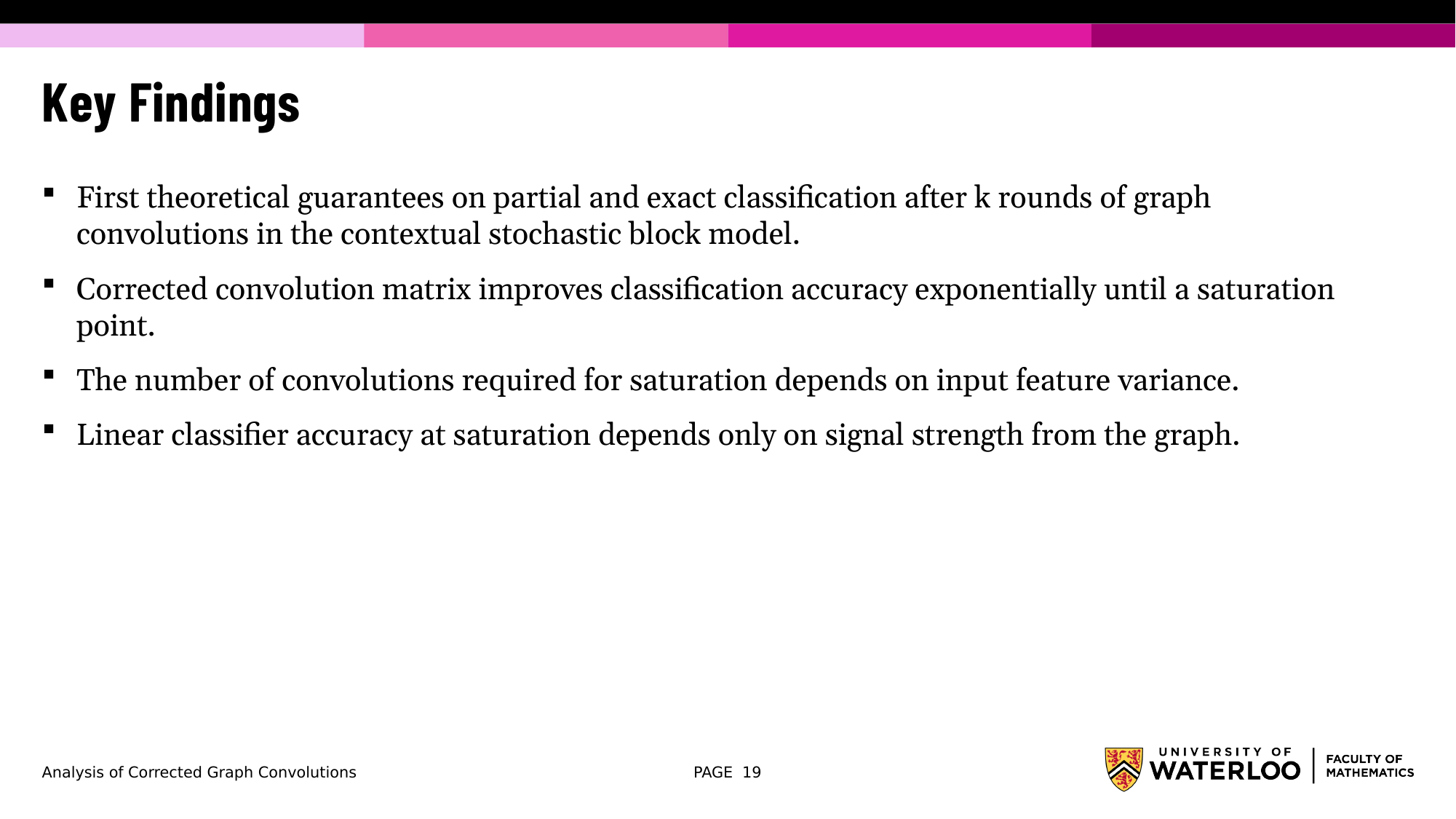

# Key Findings
First theoretical guarantees on partial and exact classification after k rounds of graph convolutions in the contextual stochastic block model.
Corrected convolution matrix improves classification accuracy exponentially until a saturation point.
The number of convolutions required for saturation depends on input feature variance.
Linear classifier accuracy at saturation depends only on signal strength from the graph.
Analysis of Corrected Graph Convolutions
PAGE  19